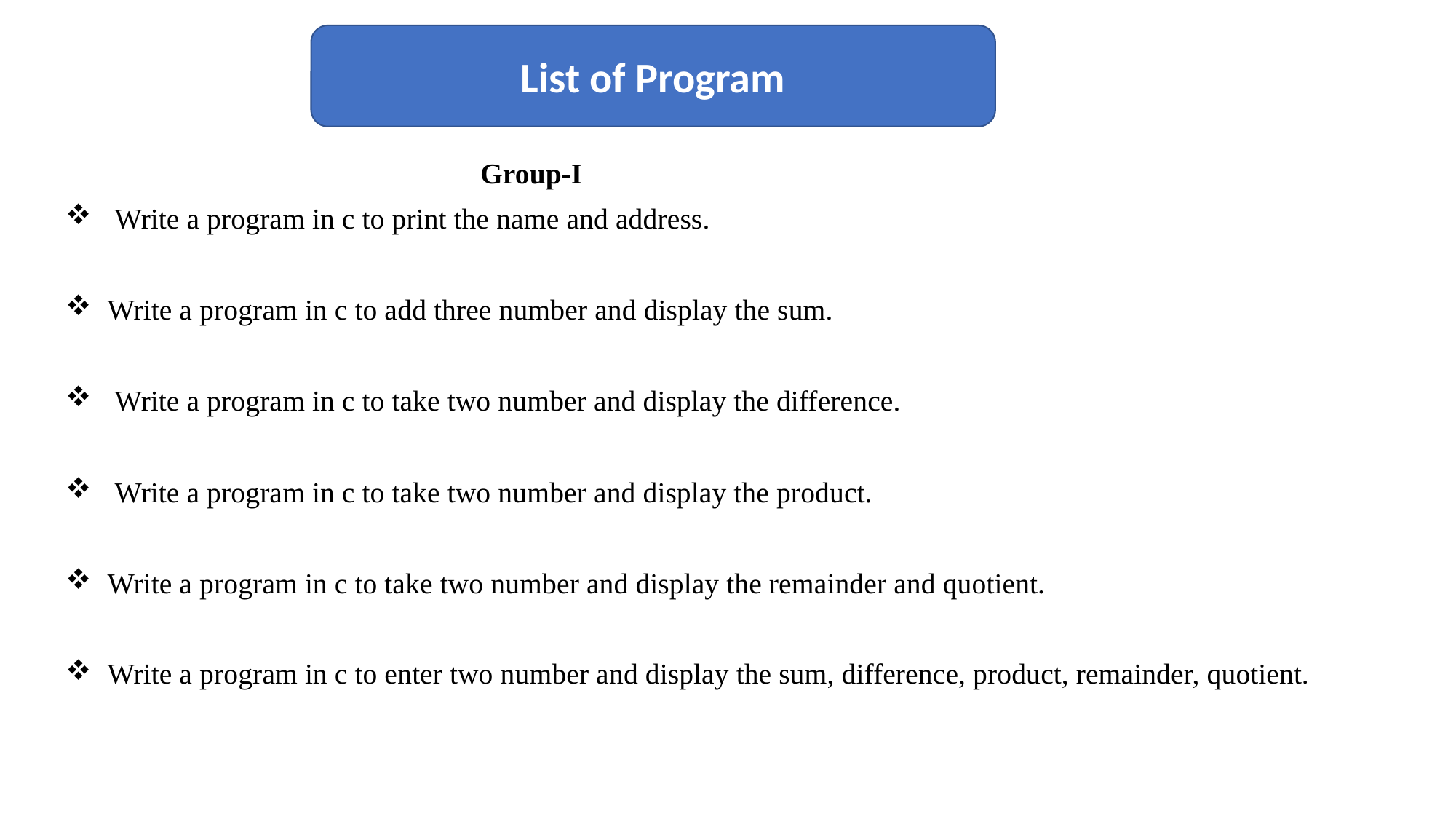

List of Program
				Group-I
 Write a program in c to print the name and address.

Write a program in c to add three number and display the sum.

 Write a program in c to take two number and display the difference.

 Write a program in c to take two number and display the product.

Write a program in c to take two number and display the remainder and quotient.

Write a program in c to enter two number and display the sum, difference, product, remainder, quotient.